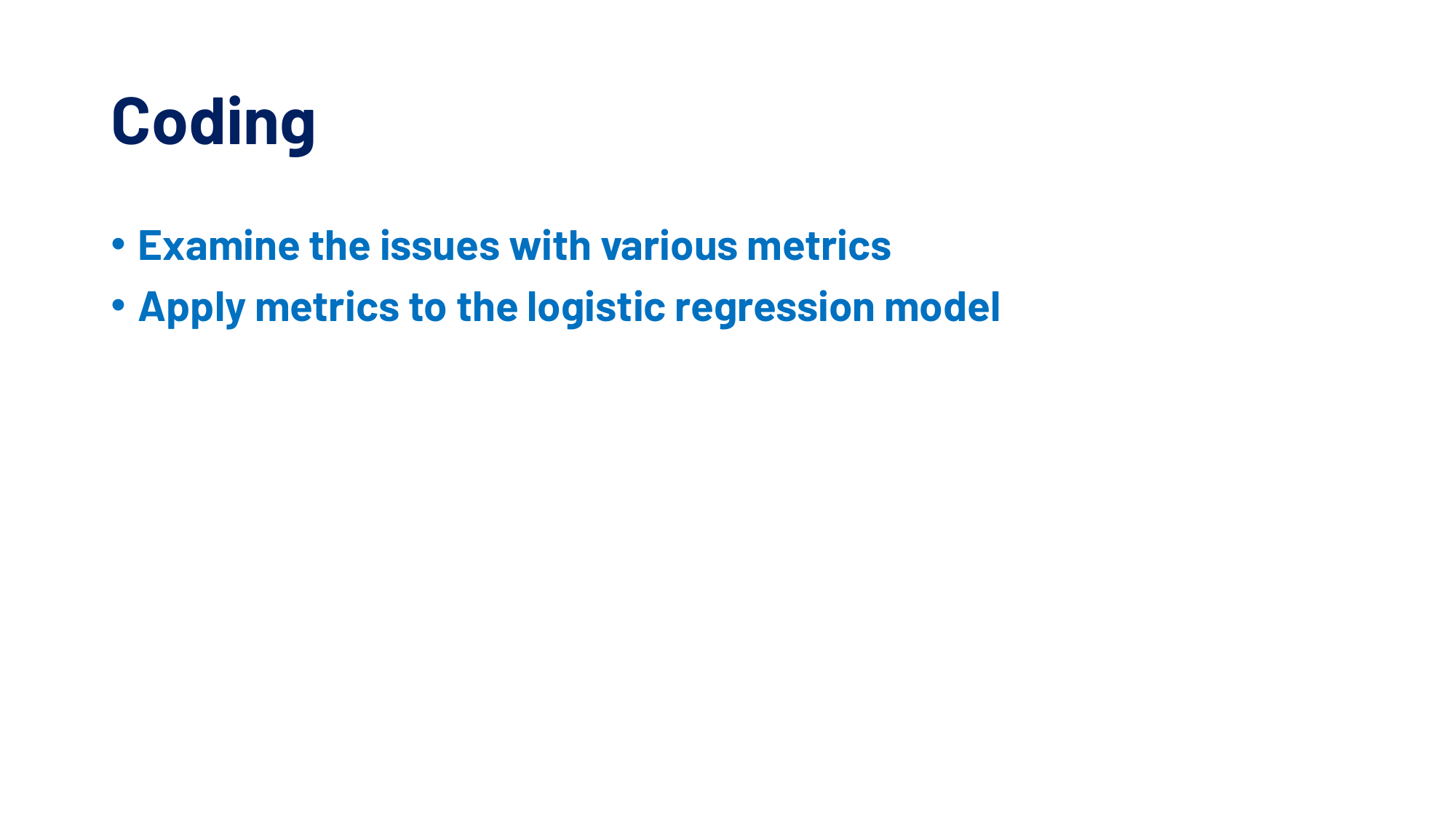

# Coding
Examine the issues with various metrics
Apply metrics to the logistic regression model